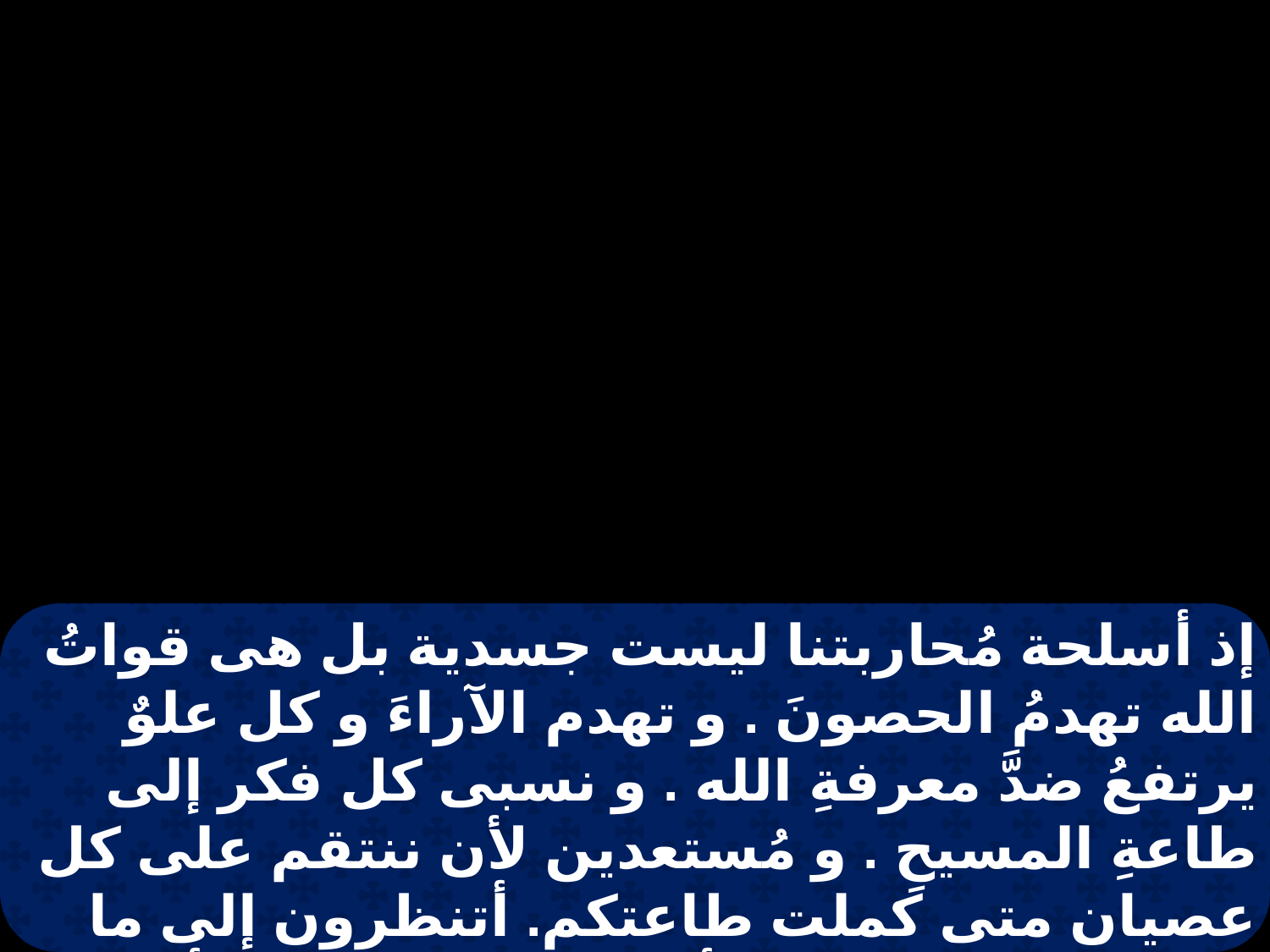

إذ أسلحة مُحاربتنا ليست جسدية بل هى قواتُ الله تهدمُ الحصونَ . و تهدم الآراءَ و كل علوٌ يرتفعُ ضدَّ معرفةِ الله . و نسبى كل فكر إلى طاعةِ المسيحِ . و مُستعدين لأن ننتقم على كل عصيان متى كملت طاعتكم. أتنظرون إلى ما هو قدامكم . إن كان أحد يثق من نفسه بأنه للمسيح فليفتكر فيّ نفسه أيضا أنه كما هو للمسيح كذلك نحن أيضا .